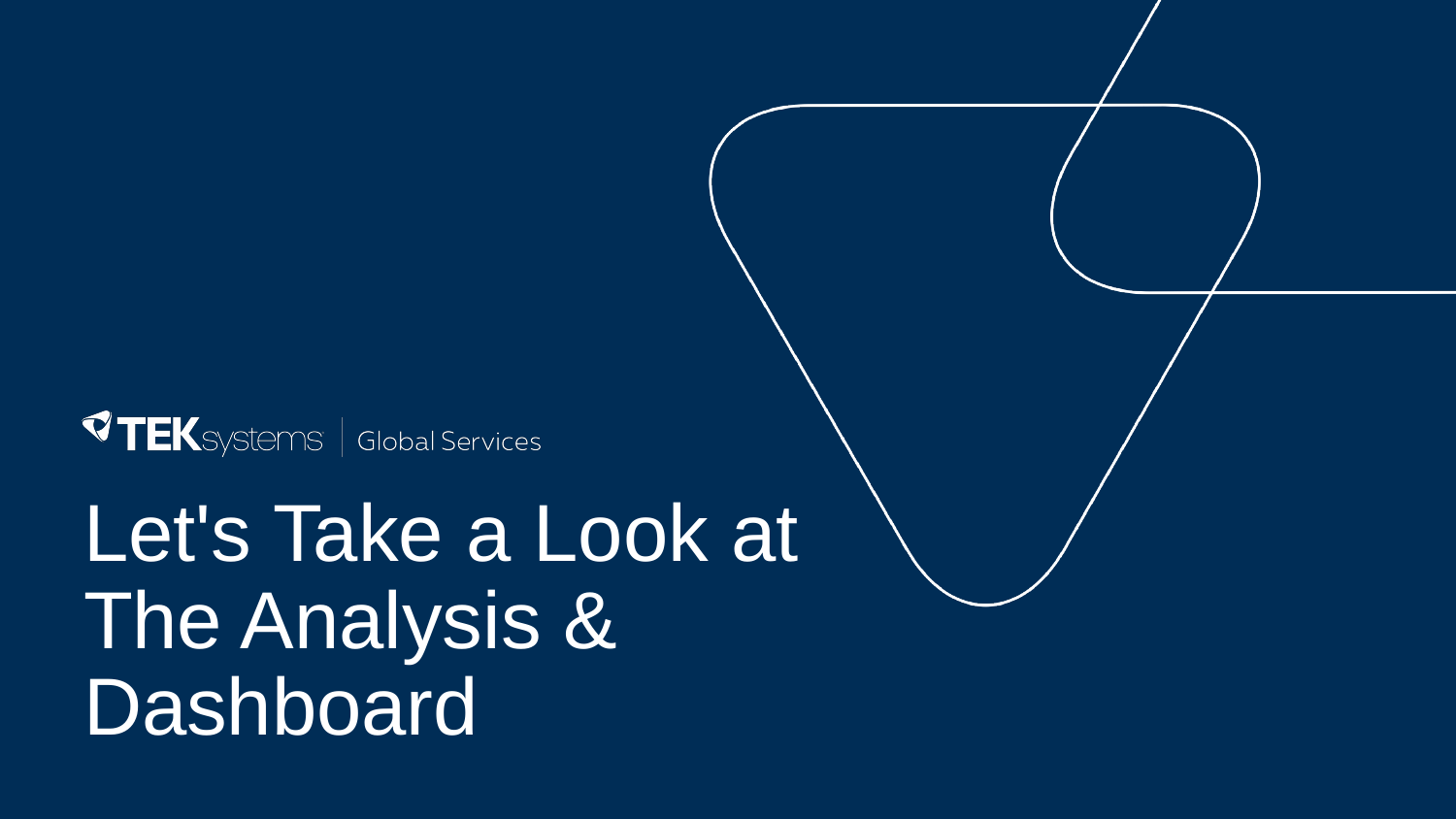

# Let's Take a Look at The Analysis & Dashboard